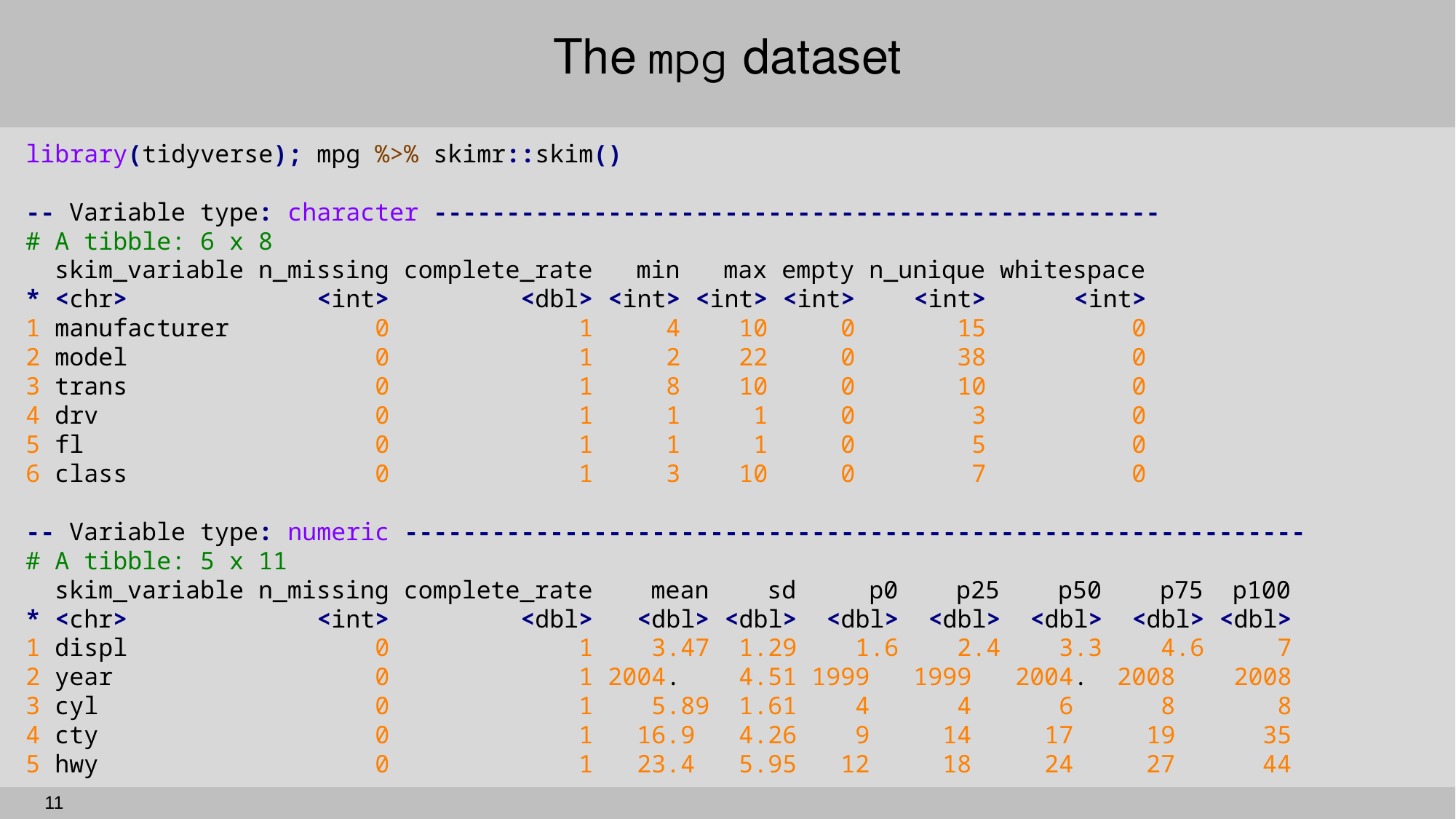

# The mpg dataset
library(tidyverse); mpg %>% skimr::skim()

-- Variable type: character --------------------------------------------------
# A tibble: 6 x 8
  skim_variable n_missing complete_rate   min   max empty n_unique whitespace
* <chr>             <int>         <dbl> <int> <int> <int>    <int>      <int>
1 manufacturer          0             1     4    10     0       15          0
2 model                 0             1     2    22     0       38          0
3 trans                 0             1     8    10     0       10          0
4 drv                   0             1     1     1     0        3          0
5 fl                    0             1     1     1     0        5          0
6 class                 0             1     3    10     0        7          0

-- Variable type: numeric --------------------------------------------------------------
# A tibble: 5 x 11
  skim_variable n_missing complete_rate    mean    sd     p0    p25    p50    p75  p100
* <chr>             <int>         <dbl>   <dbl> <dbl>  <dbl>  <dbl>  <dbl>  <dbl> <dbl>
1 displ                 0             1    3.47  1.29    1.6    2.4    3.3    4.6     7
2 year                  0             1 2004.    4.51 1999   1999   2004.  2008    2008
3 cyl                   0             1    5.89  1.61    4      4      6      8       8
4 cty                   0             1   16.9   4.26    9     14     17     19      35
5 hwy                   0             1   23.4   5.95   12     18     24     27      44